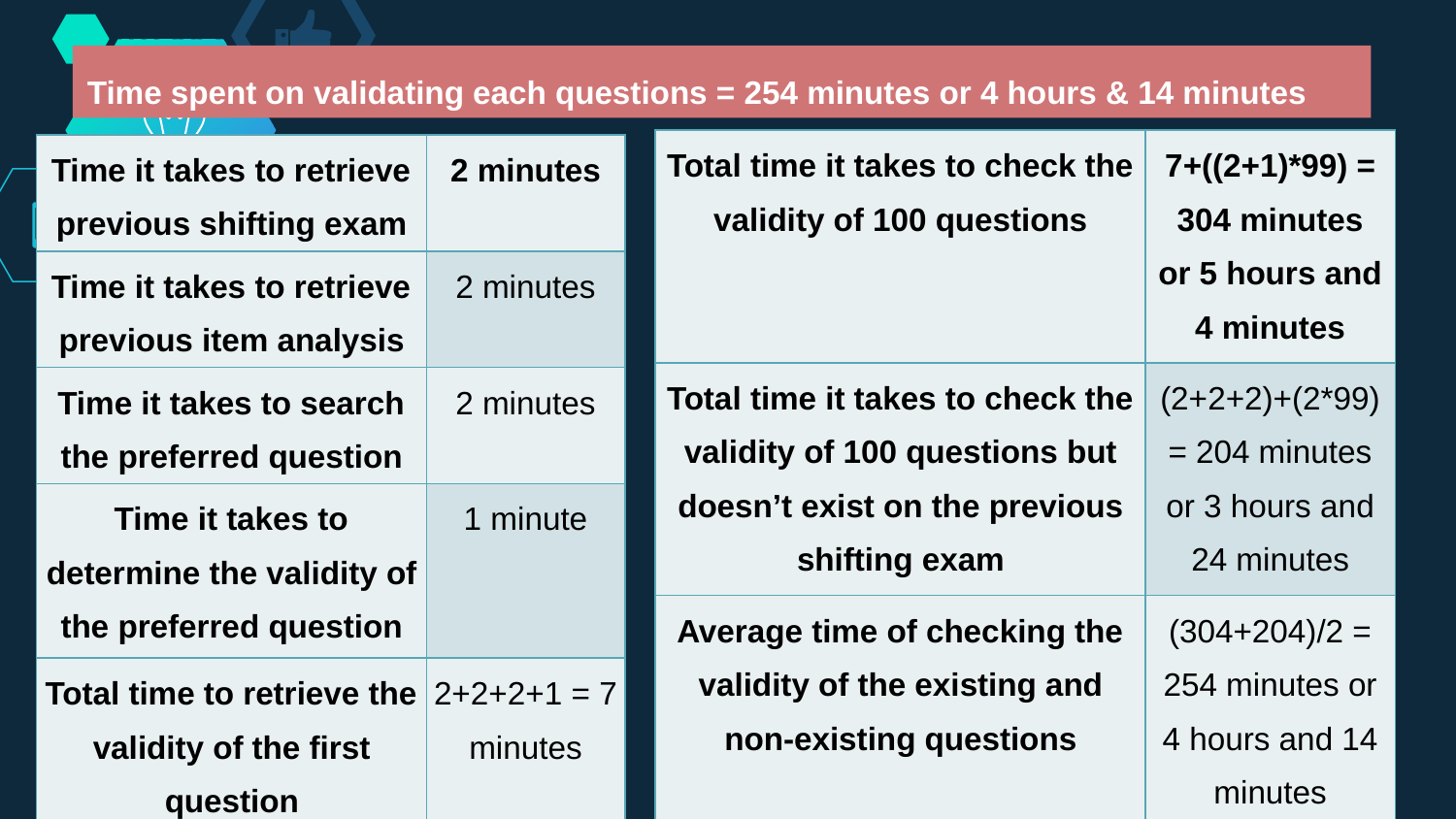

Time spent on validating each questions = 254 minutes or 4 hours & 14 minutes
| Total time it takes to check the validity of 100 questions | 7+((2+1)\*99) = 304 minutes or 5 hours and 4 minutes |
| --- | --- |
| Total time it takes to check the validity of 100 questions but doesn’t exist on the previous shifting exam | (2+2+2)+(2\*99) = 204 minutes or 3 hours and 24 minutes |
| Average time of checking the validity of the existing and non-existing questions | (304+204)/2 = 254 minutes or 4 hours and 14 minutes |
| Time it takes to retrieve previous shifting exam | 2 minutes |
| --- | --- |
| Time it takes to retrieve previous item analysis | 2 minutes |
| Time it takes to search the preferred question | 2 minutes |
| Time it takes to determine the validity of the preferred question | 1 minute |
| Total time to retrieve the validity of the first question | 2+2+2+1 = 7 minutes |